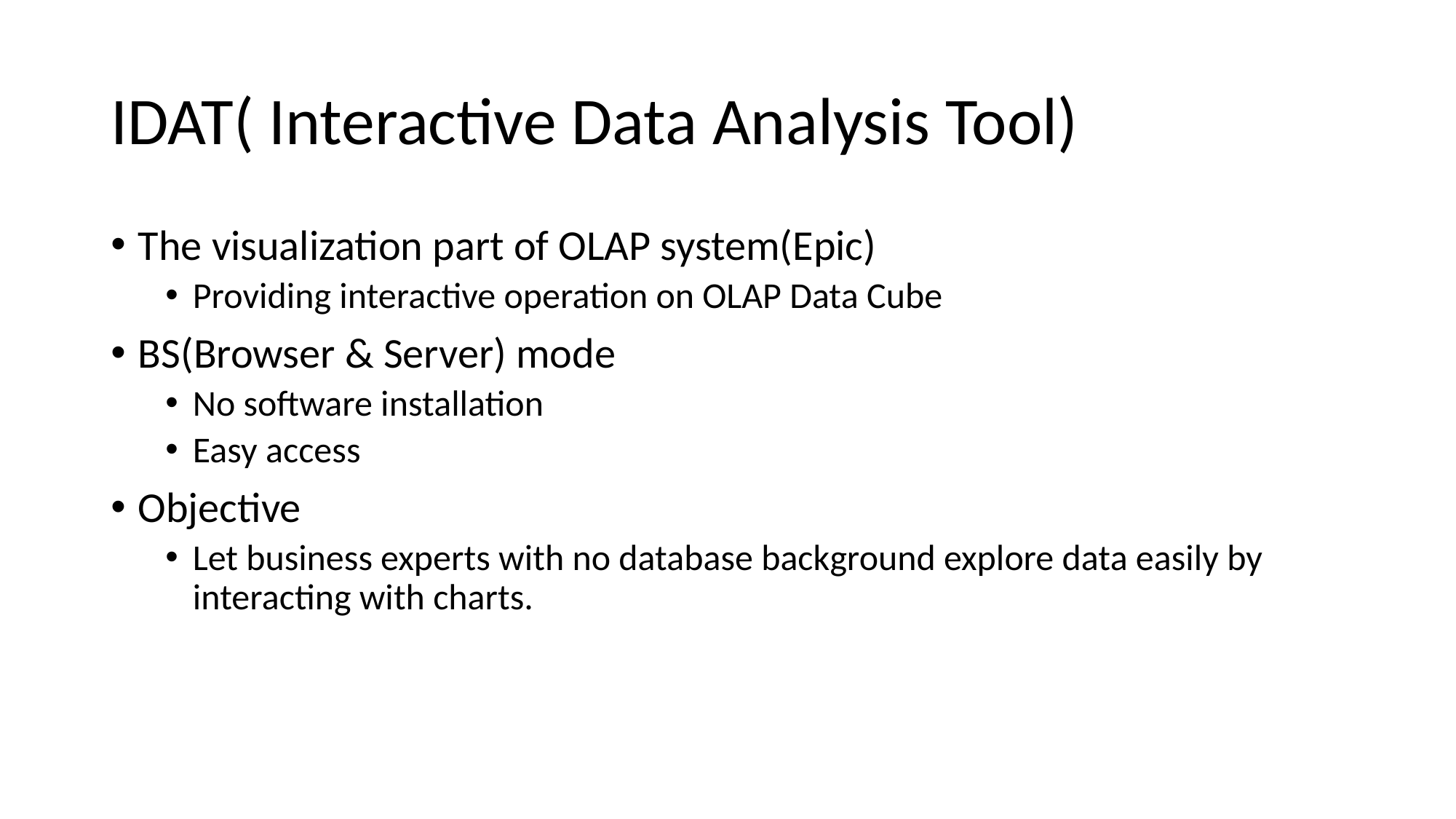

# IDAT( Interactive Data Analysis Tool)
The visualization part of OLAP system(Epic)
Providing interactive operation on OLAP Data Cube
BS(Browser & Server) mode
No software installation
Easy access
Objective
Let business experts with no database background explore data easily by interacting with charts.